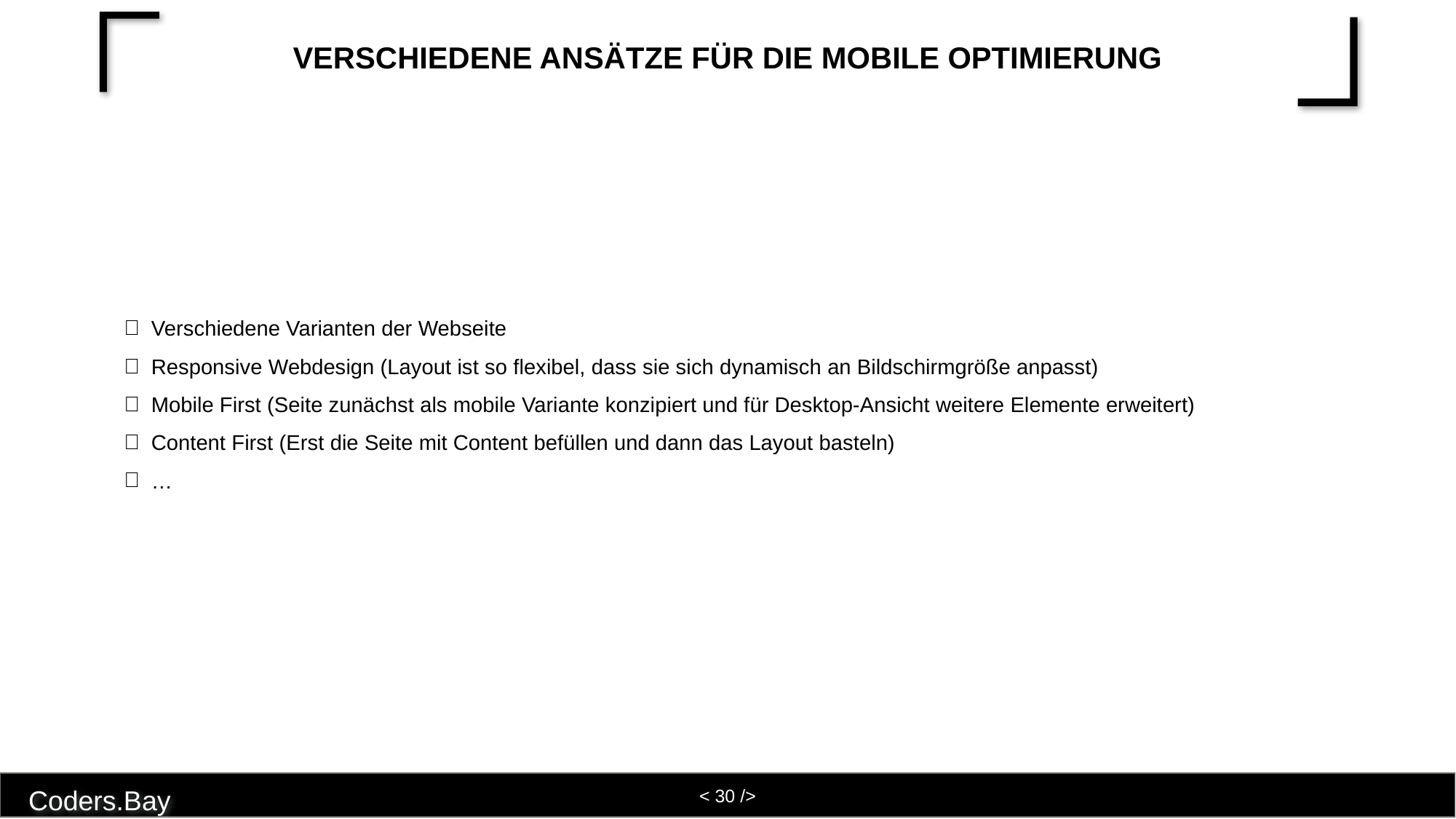

# Verschiedene Ansätze für die mobile Optimierung
Verschiedene Varianten der Webseite
Responsive Webdesign (Layout ist so flexibel, dass sie sich dynamisch an Bildschirmgröße anpasst)
Mobile First (Seite zunächst als mobile Variante konzipiert und für Desktop-Ansicht weitere Elemente erweitert)
Content First (Erst die Seite mit Content befüllen und dann das Layout basteln)
…